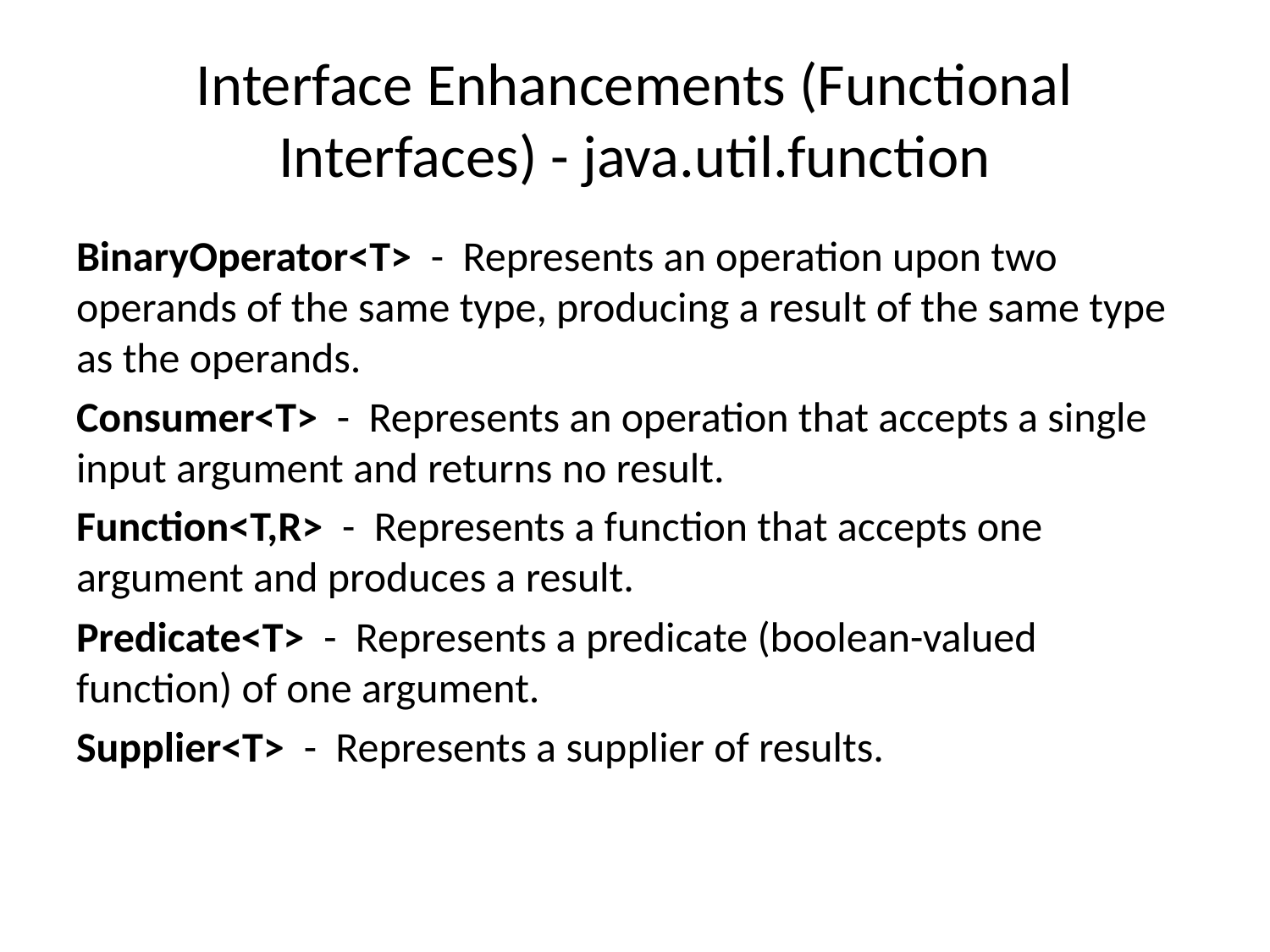

# Interface Enhancements (Functional Interfaces) - java.util.function
BinaryOperator<T>  -  Represents an operation upon two operands of the same type, producing a result of the same type as the operands.
Consumer<T>  -  Represents an operation that accepts a single input argument and returns no result.
Function<T,R>  -  Represents a function that accepts one argument and produces a result.
Predicate<T>  -  Represents a predicate (boolean-valued function) of one argument.
Supplier<T>  -  Represents a supplier of results.